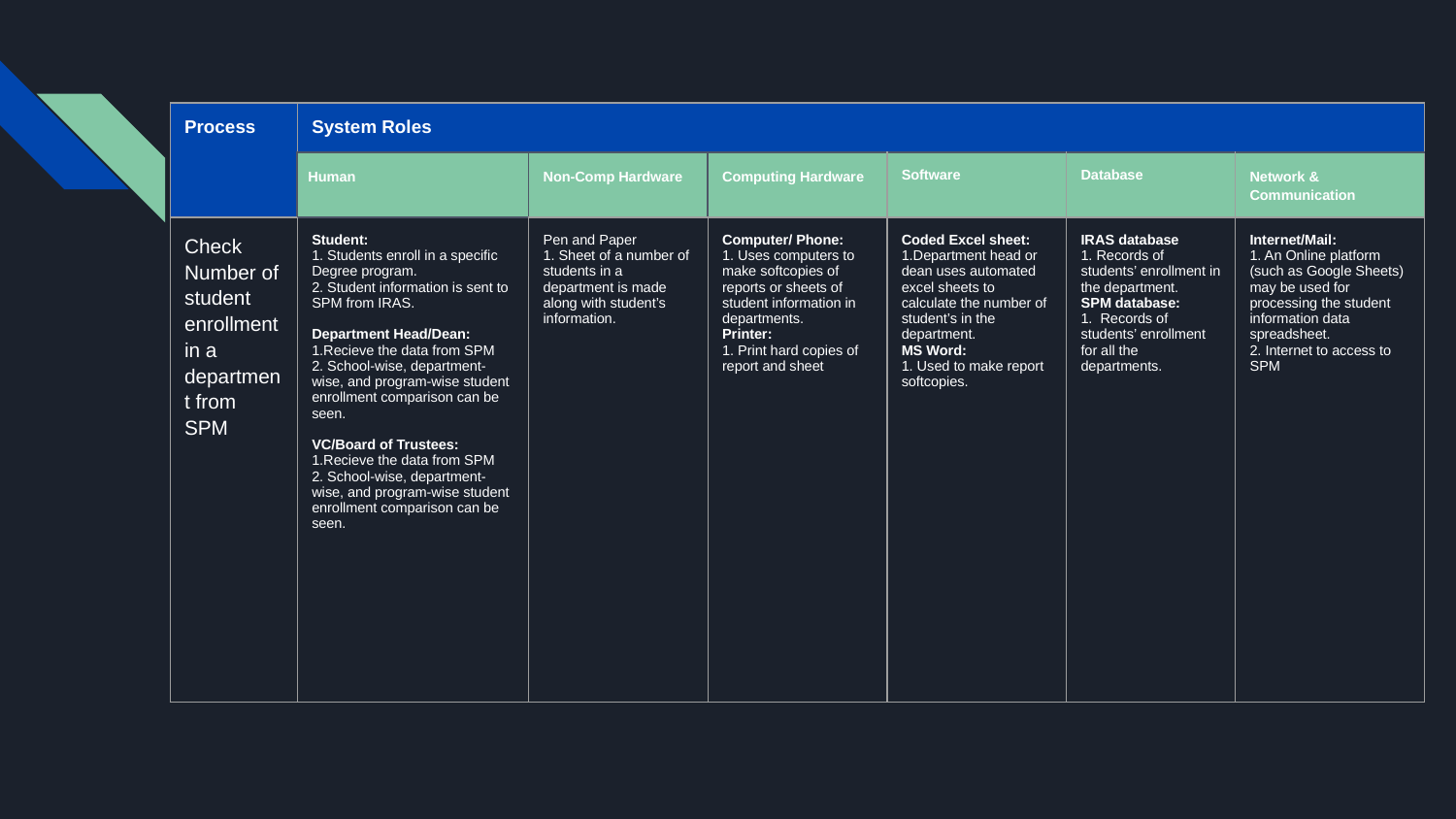

| Process | System Roles |  |  |  |  |  |
| --- | --- | --- | --- | --- | --- | --- |
|  | Human | Non-Comp Hardware | Computing Hardware | Software | Database | Network & Communication |
| Check Number of student enrollment in a department from SPM | Student: 1. Students enroll in a specific Degree program. 2. Student information is sent to SPM from IRAS. Department Head/Dean: 1.Recieve the data from SPM 2. School-wise, department-wise, and program-wise student enrollment comparison can be seen. VC/Board of Trustees: 1.Recieve the data from SPM 2. School-wise, department-wise, and program-wise student enrollment comparison can be seen. | Pen and Paper 1. Sheet of a number of students in a department is made along with student’s information. | Computer/ Phone: 1. Uses computers to make softcopies of reports or sheets of student information in departments. Printer: 1. Print hard copies of report and sheet | Coded Excel sheet: 1.Department head or dean uses automated excel sheets to calculate the number of student’s in the department. MS Word: 1. Used to make report softcopies. | IRAS database 1. Records of students’ enrollment in the department. SPM database: 1. Records of students’ enrollment for all the departments. | Internet/Mail: 1. An Online platform (such as Google Sheets) may be used for processing the student information data spreadsheet. 2. Internet to access to SPM |